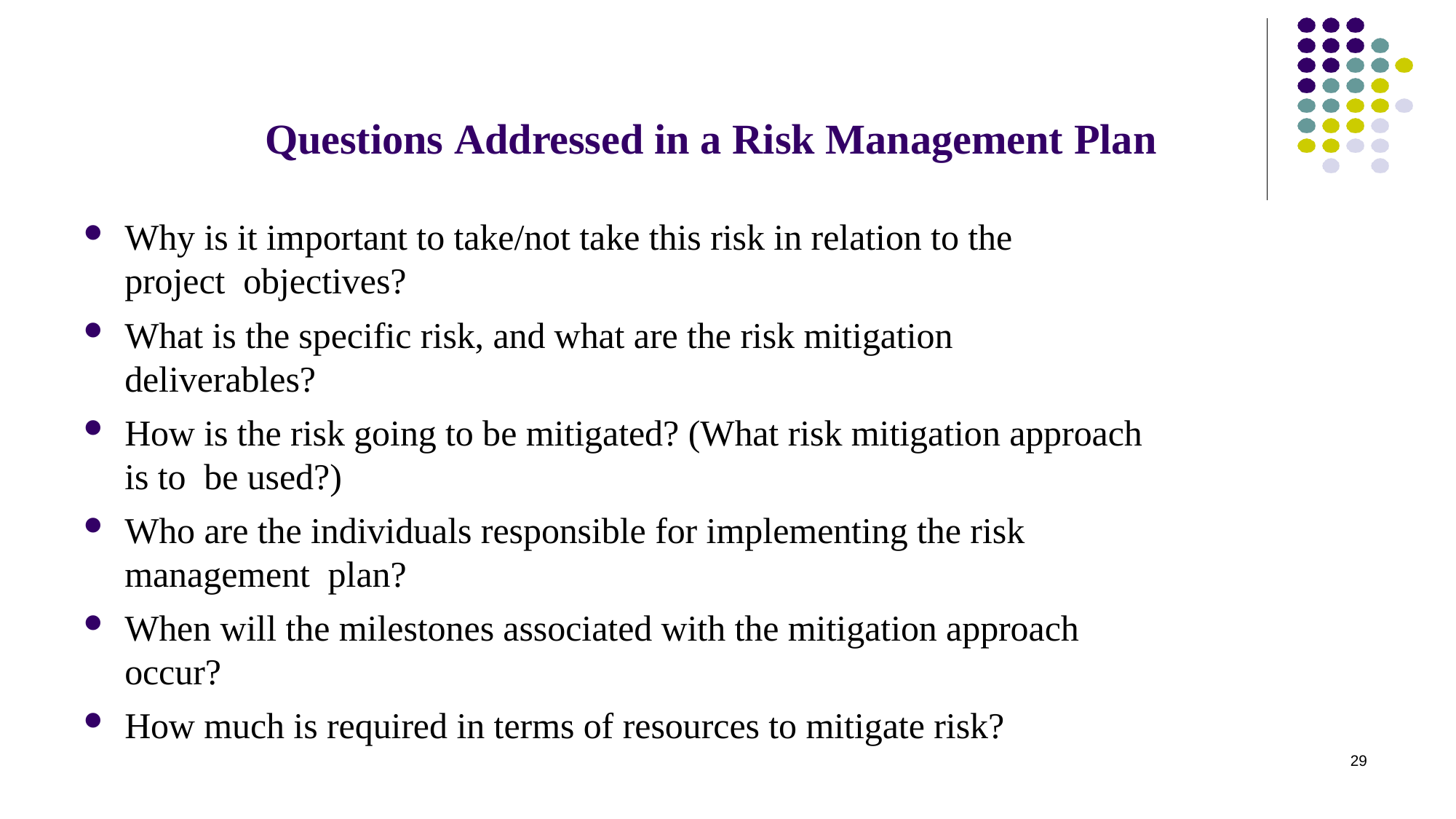

Questions Addressed in a Risk Management Plan

Why is it important to take/not take this risk in relation to the project  objectives?
What is the specific risk, and what are the risk mitigation deliverables?
How is the risk going to be mitigated? (What risk mitigation approach is to  be used?)
Who are the individuals responsible for implementing the risk management  plan?
When will the milestones associated with the mitigation approach occur?
How much is required in terms of resources to mitigate risk?
29